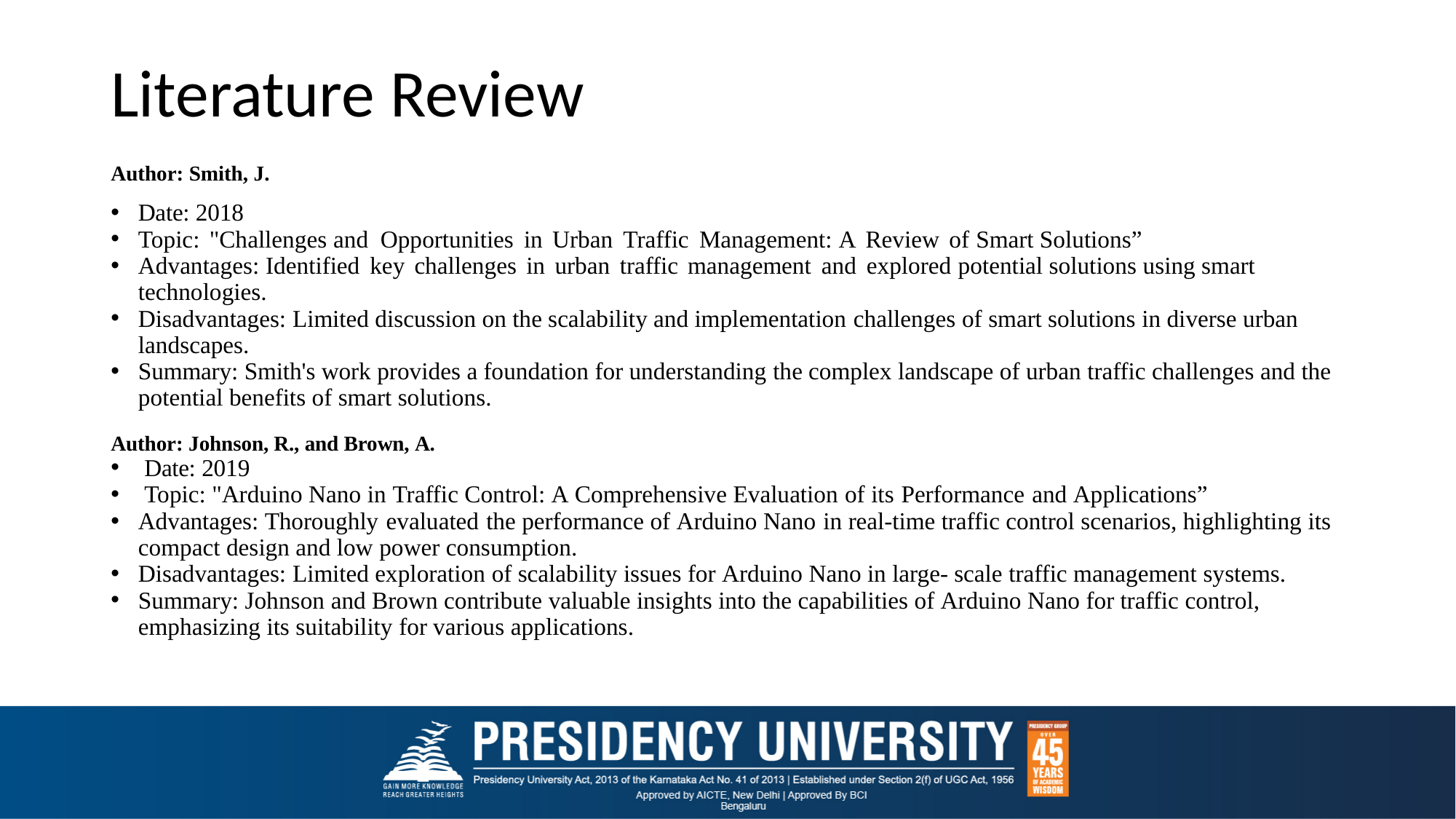

# Literature Review
Author: Smith, J.
Date: 2018
Topic: "Challenges and  Opportunities in Urban Traffic Management: A Review of Smart Solutions”
Advantages: Identified key challenges in urban traffic management and explored potential solutions using smart technologies.
Disadvantages: Limited discussion on the scalability and implementation challenges of smart solutions in diverse urban landscapes.
Summary: Smith's work provides a foundation for understanding the complex landscape of urban traffic challenges and the potential benefits of smart solutions.

Author: Johnson, R., and Brown, A.
 Date: 2019
 Topic: "Arduino Nano in Traffic Control: A Comprehensive Evaluation of its Performance and Applications”
Advantages: Thoroughly evaluated the performance of Arduino Nano in real-time traffic control scenarios, highlighting its compact design and low power consumption.
Disadvantages: Limited exploration of scalability issues for Arduino Nano in large- scale traffic management systems.
Summary: Johnson and Brown contribute valuable insights into the capabilities of Arduino Nano for traffic control, emphasizing its suitability for various applications.